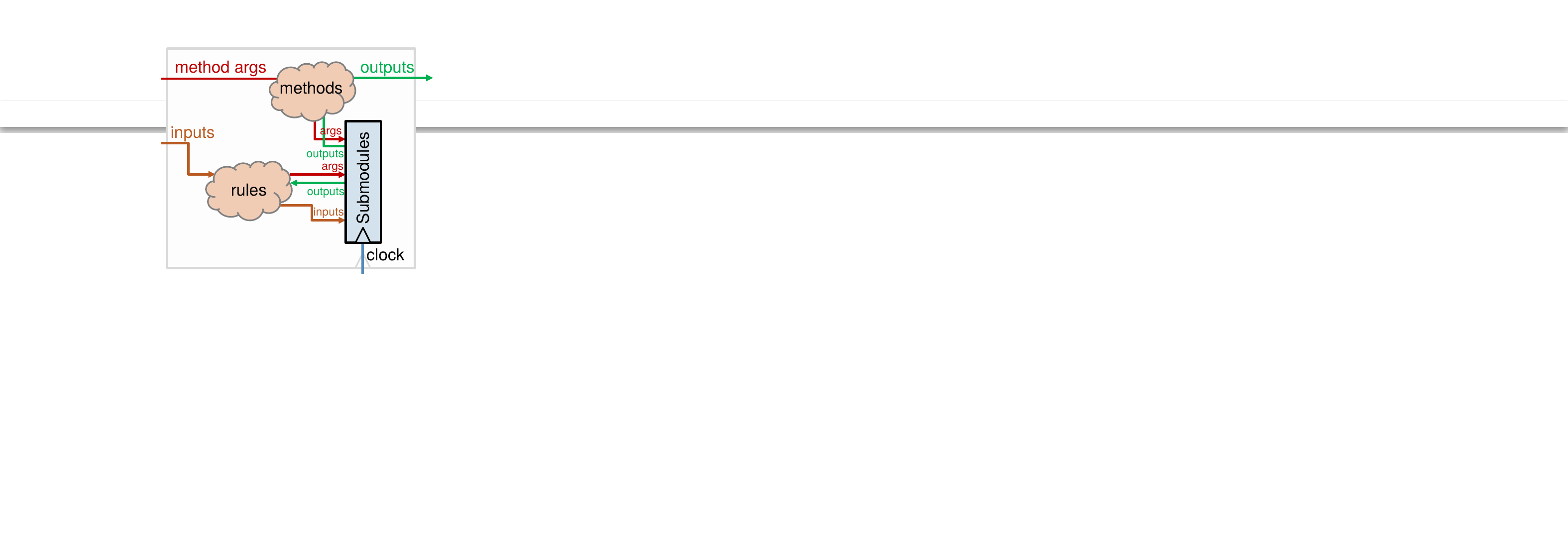

outputs
method args

methods
inputs
args

outputs
args

Submodules
rules
outputs
inputs

clock